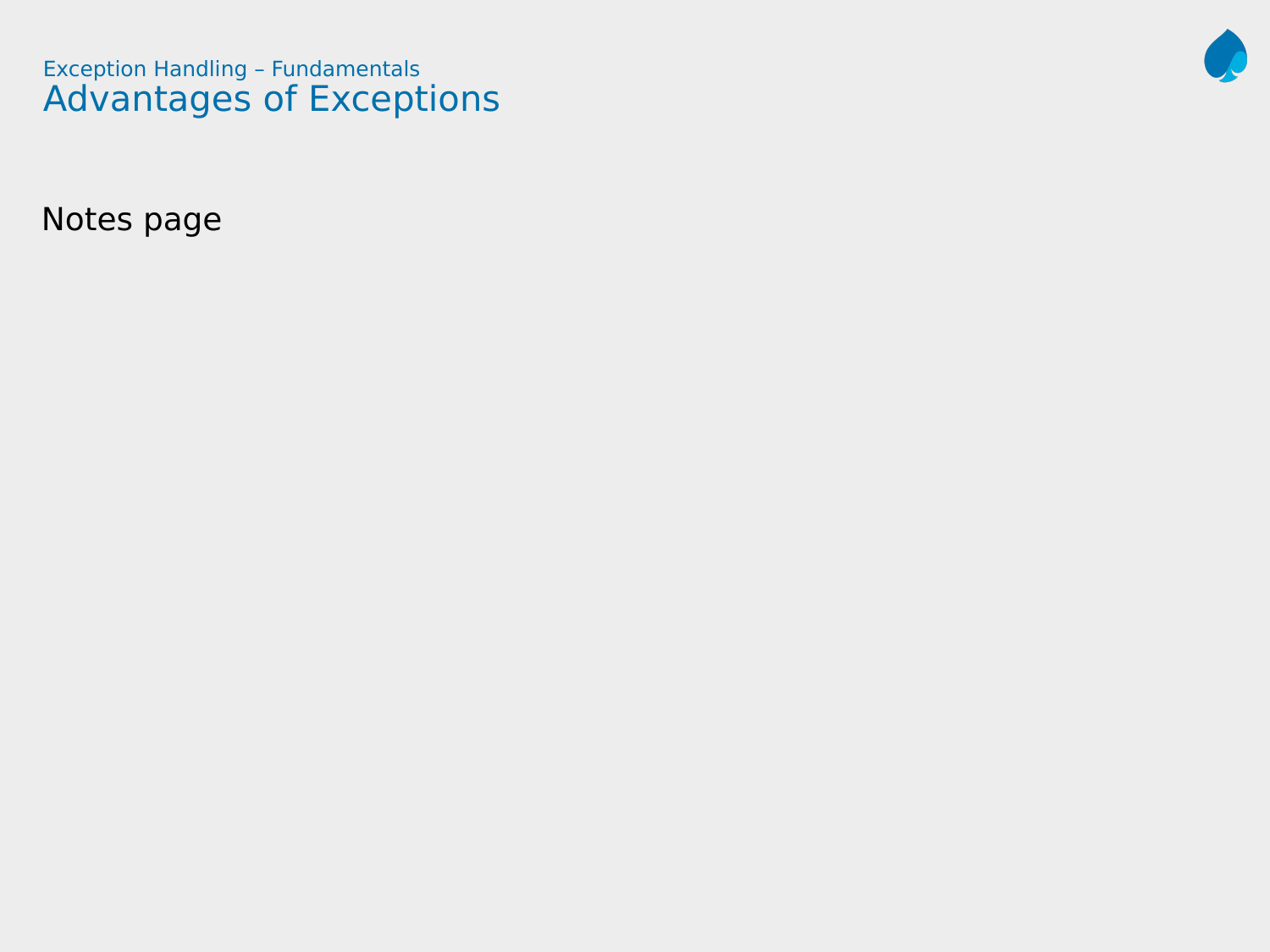

# Exception Handling – Fundamentals Advantages of Exceptions
Notes page